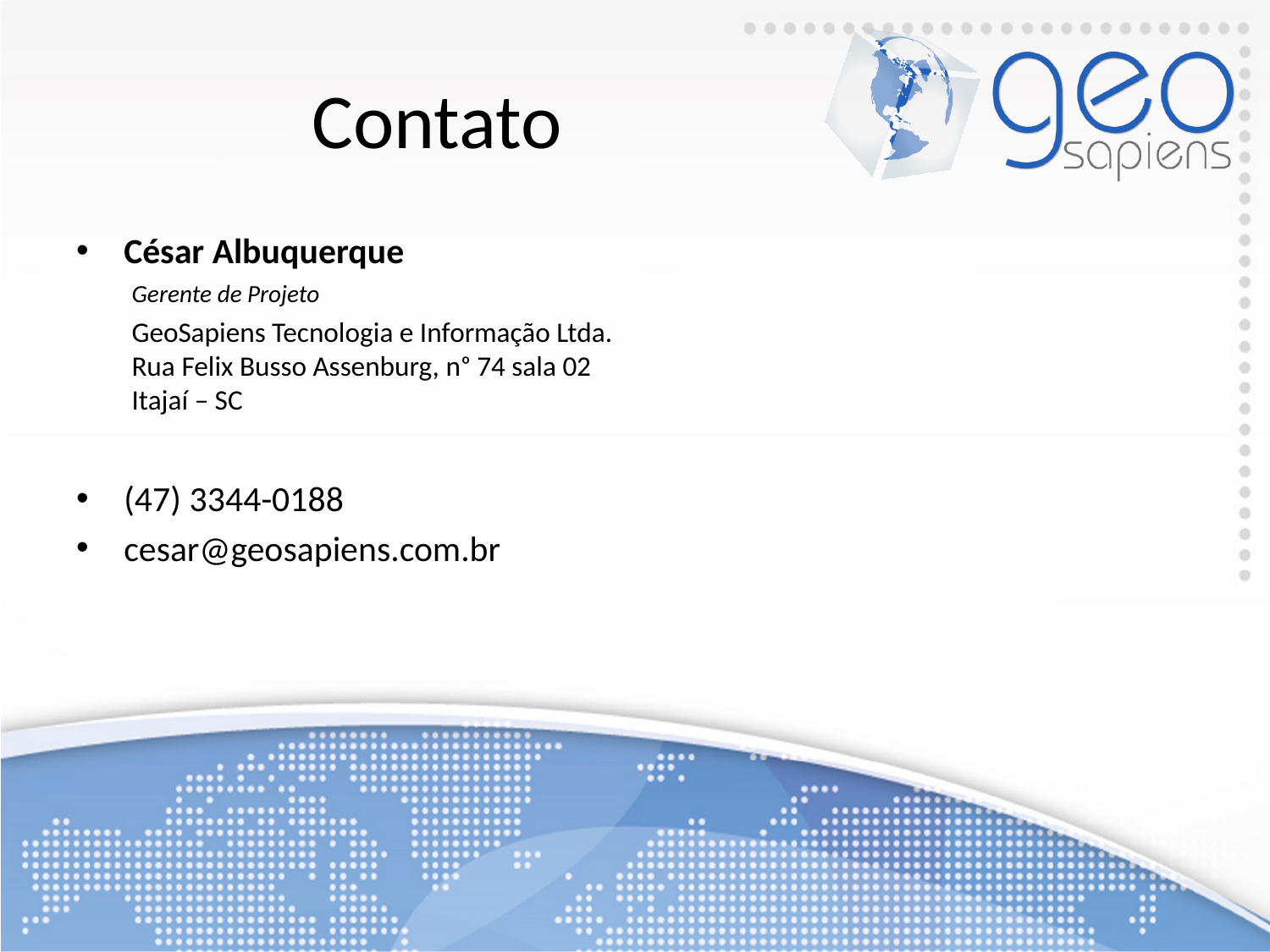

# Contato
César Albuquerque
Gerente de Projeto
GeoSapiens Tecnologia e Informação Ltda.
Rua Felix Busso Assenburg, nᵒ 74 sala 02
Itajaí – SC

(47) 3344-0188
cesar@geosapiens.com.br